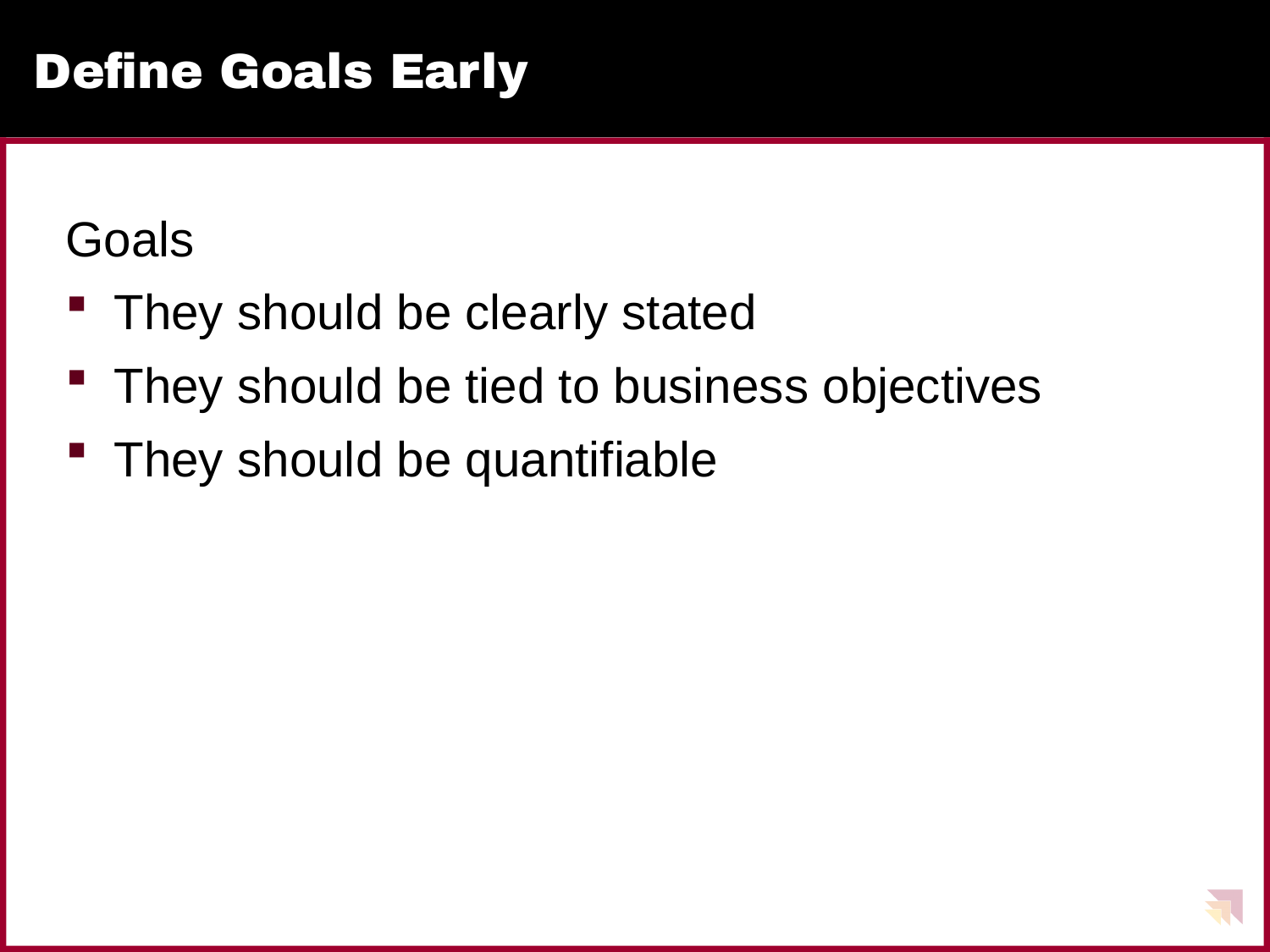

# Define Goals Early
Goals
They should be clearly stated
They should be tied to business objectives
They should be quantifiable